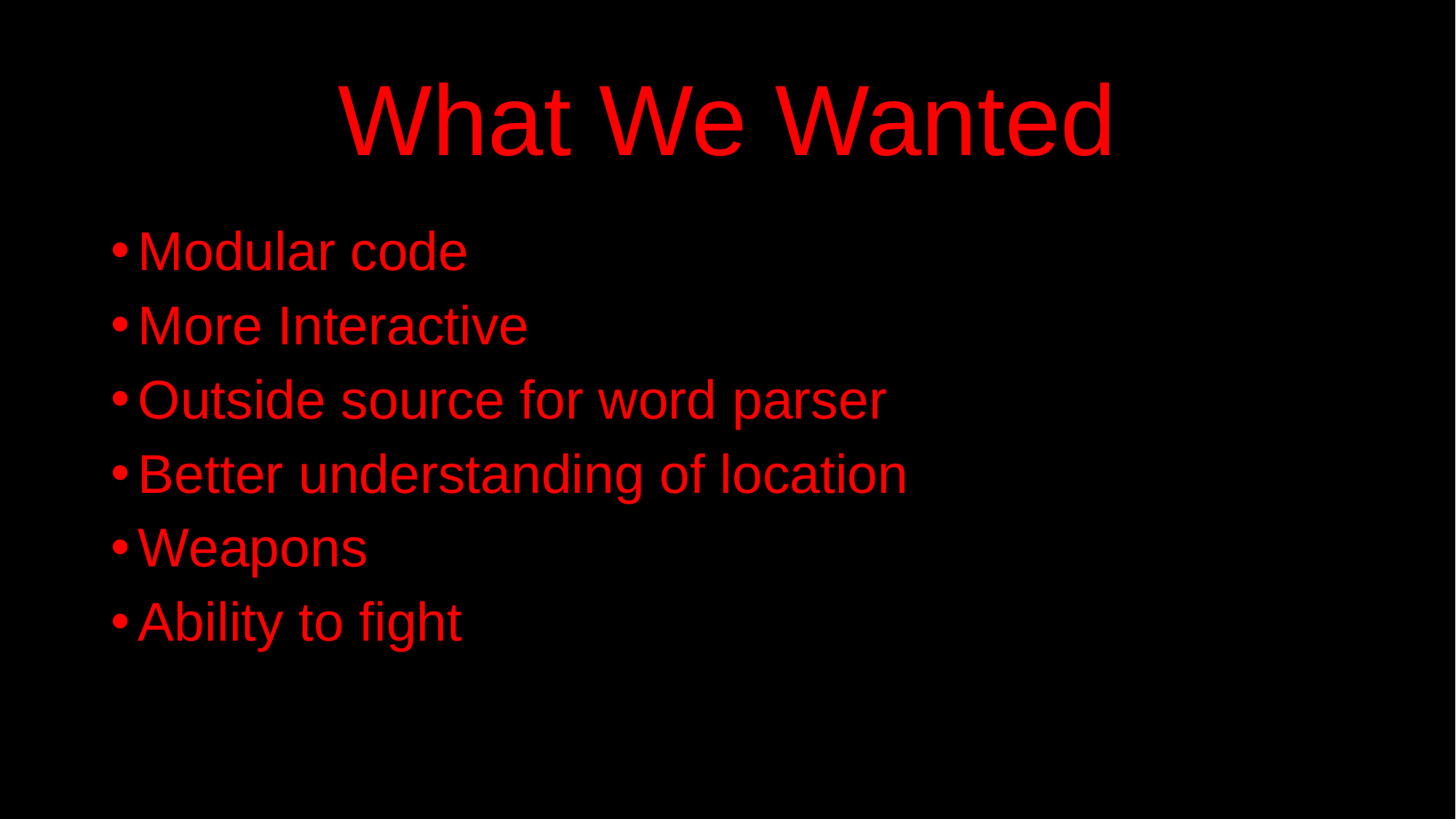

# What We Wanted
Modular code
More Interactive
Outside source for word parser
Better understanding of location
Weapons
Ability to fight